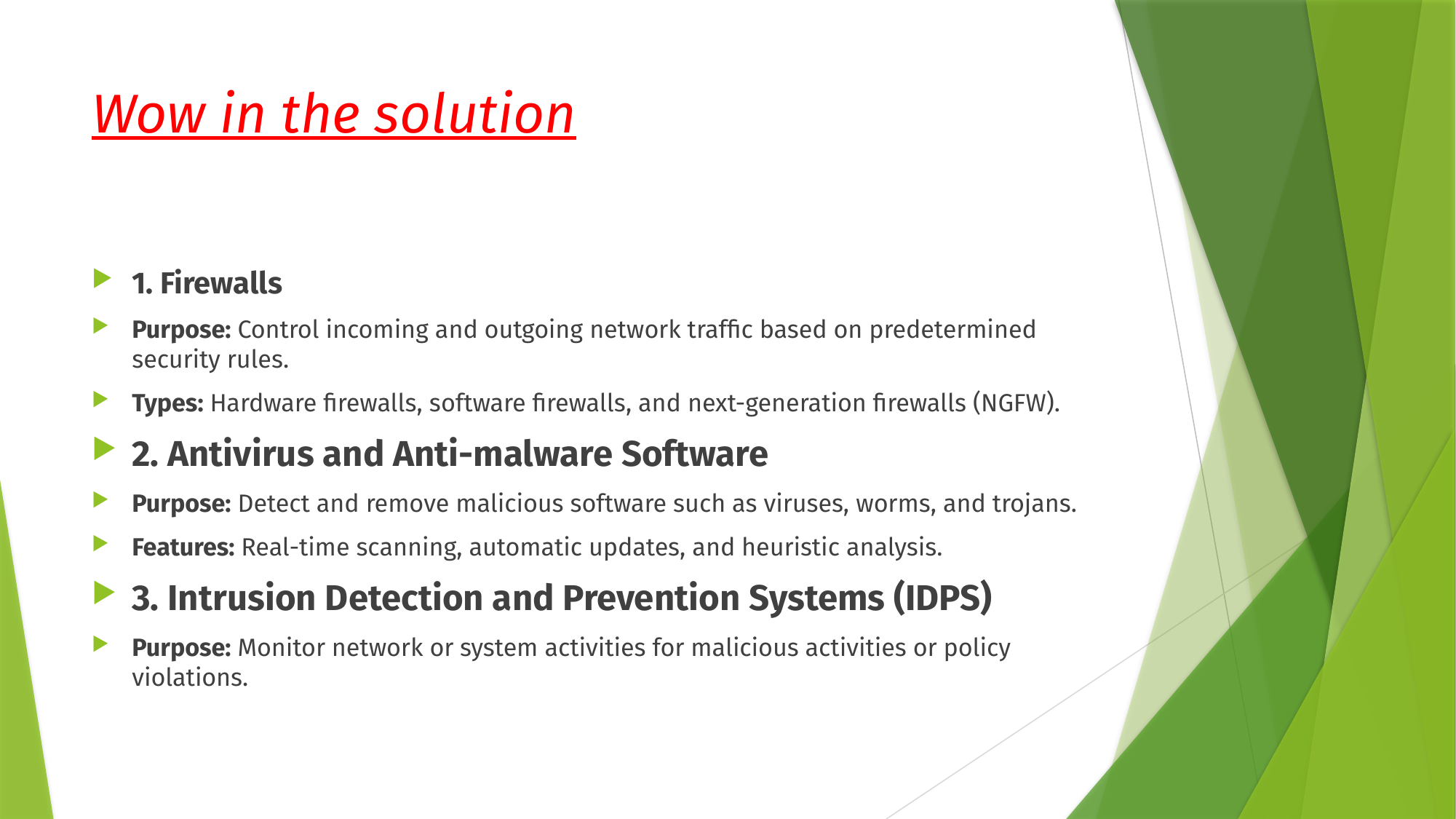

# Wow in the solution
1. Firewalls
Purpose: Control incoming and outgoing network traffic based on predetermined security rules.
Types: Hardware firewalls, software firewalls, and next-generation firewalls (NGFW).
2. Antivirus and Anti-malware Software
Purpose: Detect and remove malicious software such as viruses, worms, and trojans.
Features: Real-time scanning, automatic updates, and heuristic analysis.
3. Intrusion Detection and Prevention Systems (IDPS)
Purpose: Monitor network or system activities for malicious activities or policy violations.